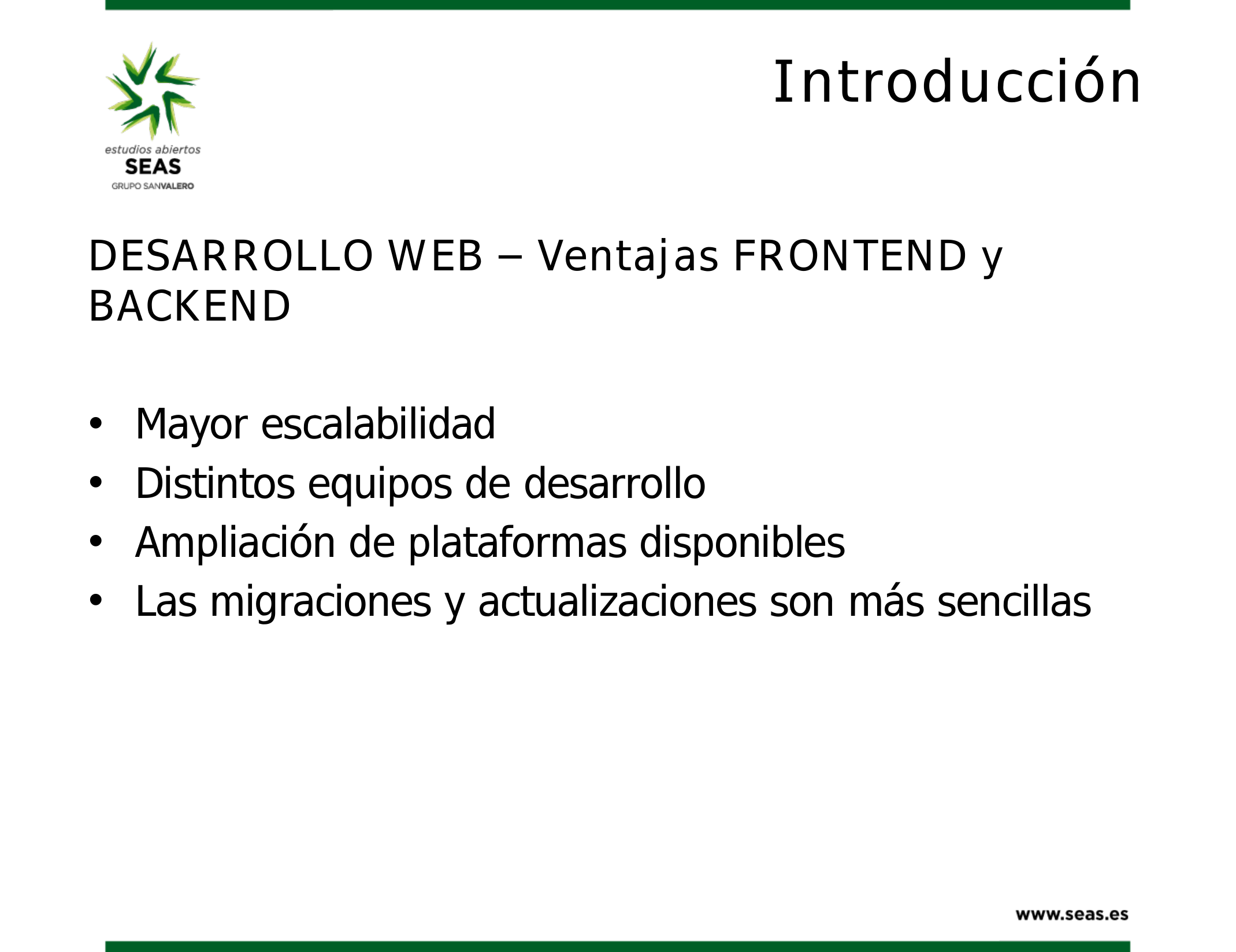

# Introducción
DESARROLLO WEB – Ventajas FRONTEND y BACKEND

Mayor escalabilidad
Distintos equipos de desarrollo
Ampliación de plataformas disponibles
Las migraciones y actualizaciones son más sencillas